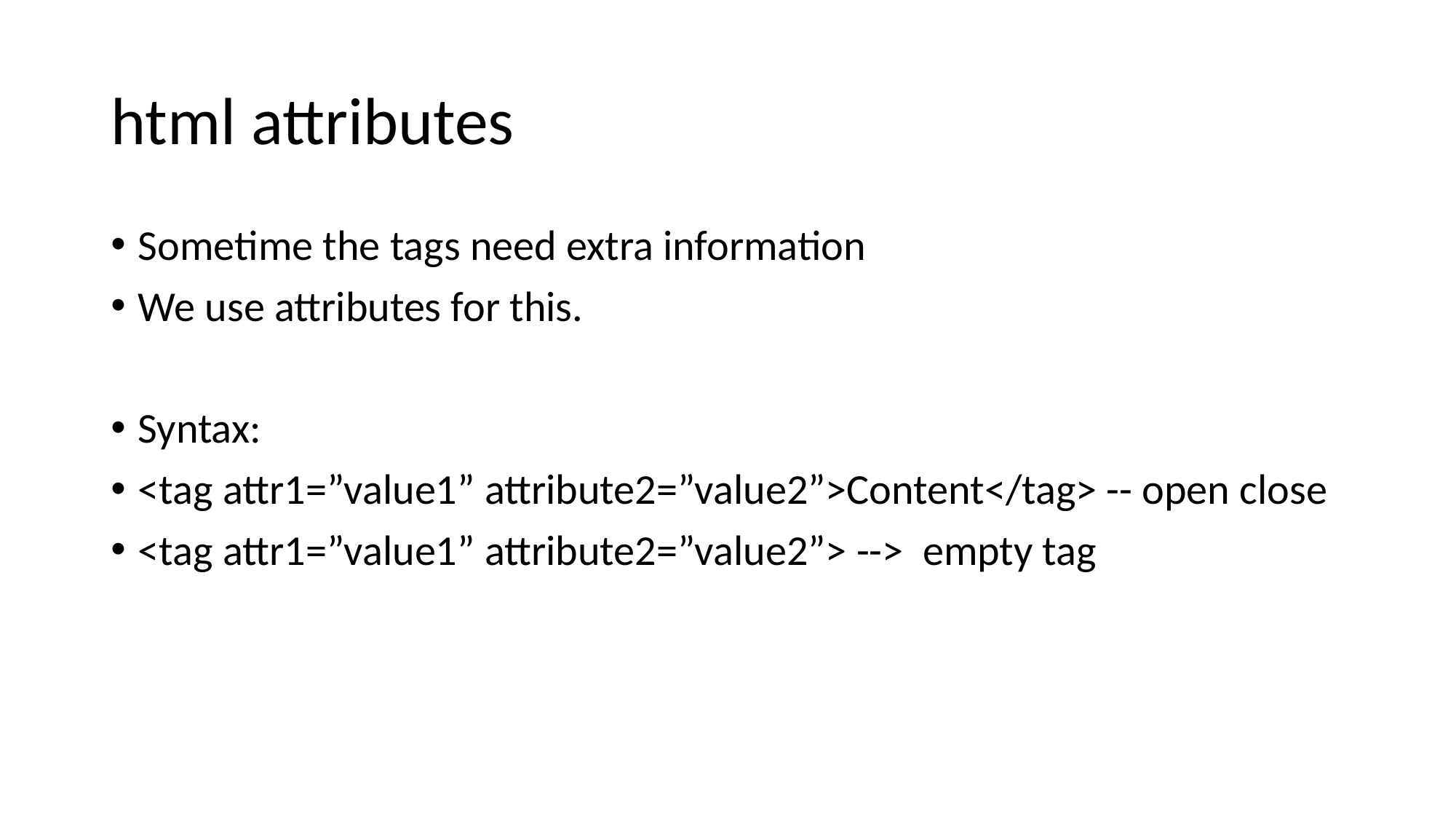

# html attributes
Sometime the tags need extra information
We use attributes for this.

Syntax:
<tag attr1=”value1” attribute2=”value2”>Content</tag> -- open close
<tag attr1=”value1” attribute2=”value2”> -->  empty tag